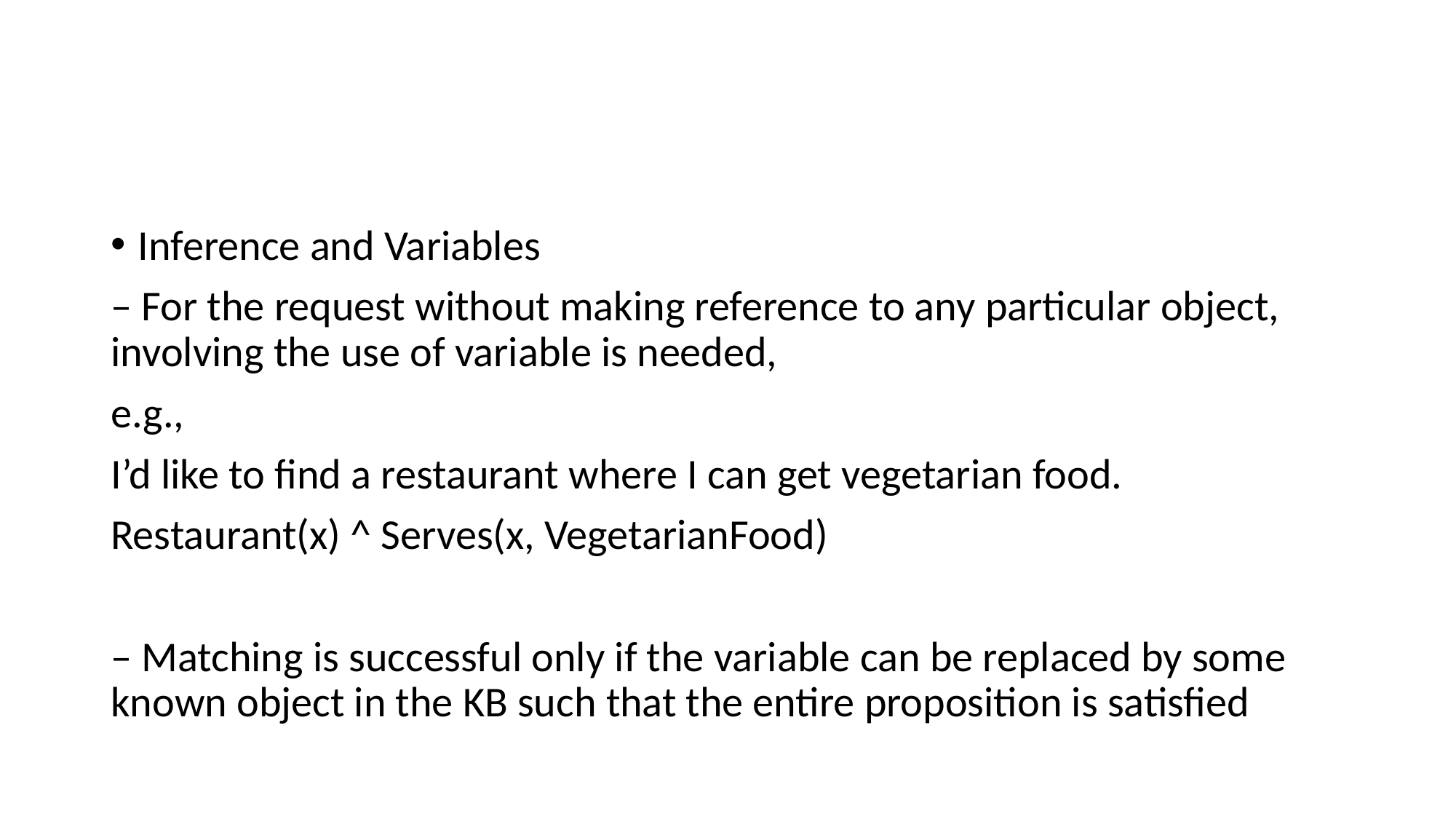

#
Inference and Variables
– For the request without making reference to any particular object, involving the use of variable is needed,
e.g.,
I’d like to find a restaurant where I can get vegetarian food.
Restaurant(x) ^ Serves(x, VegetarianFood)

– Matching is successful only if the variable can be replaced by some known object in the KB such that the entire proposition is satisfied